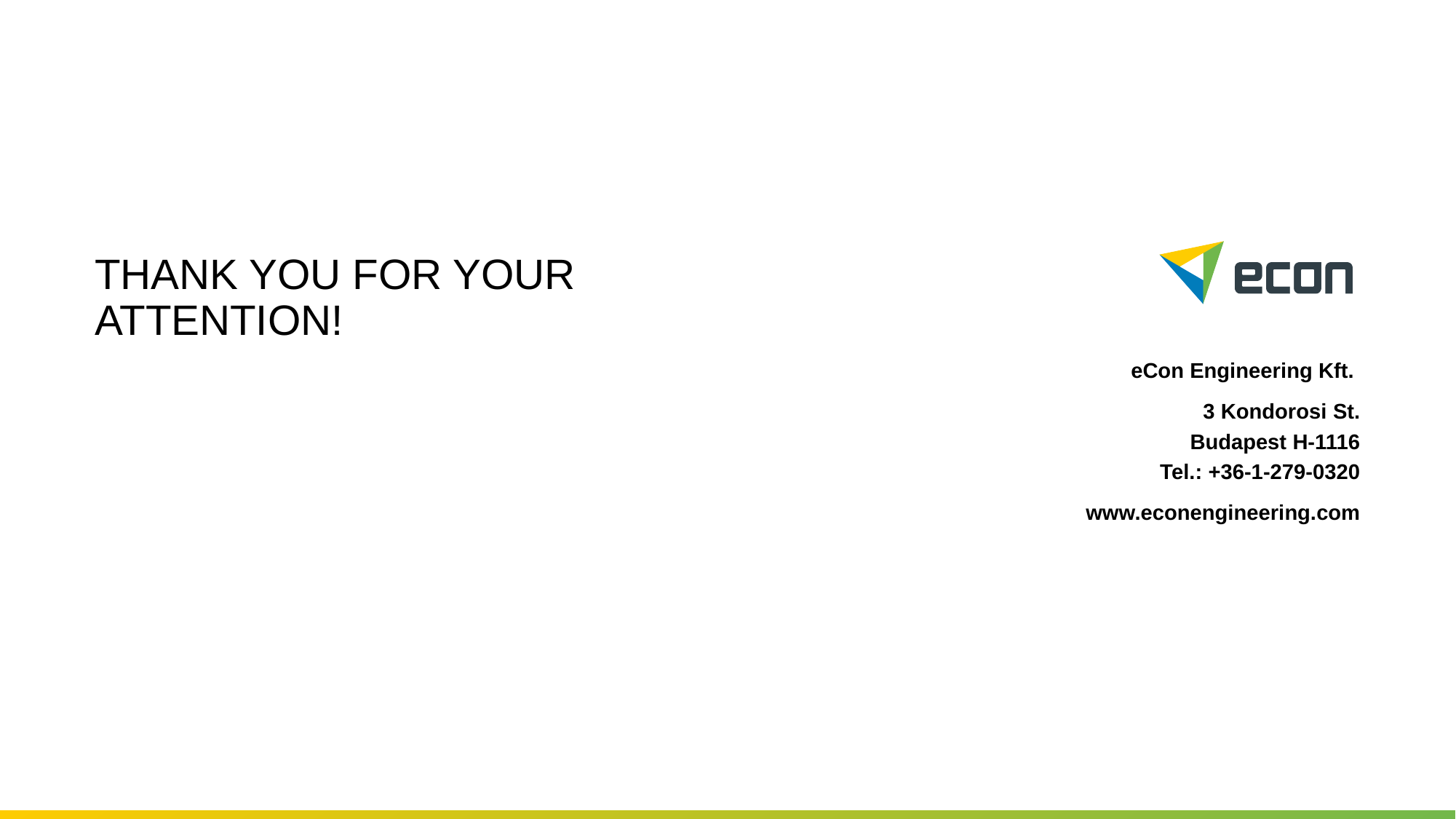

# Thank you for your attention!
eCon Engineering Kft.
3 Kondorosi St.
Budapest H-1116
Tel.: +36-1-279-0320
www.econengineering.com